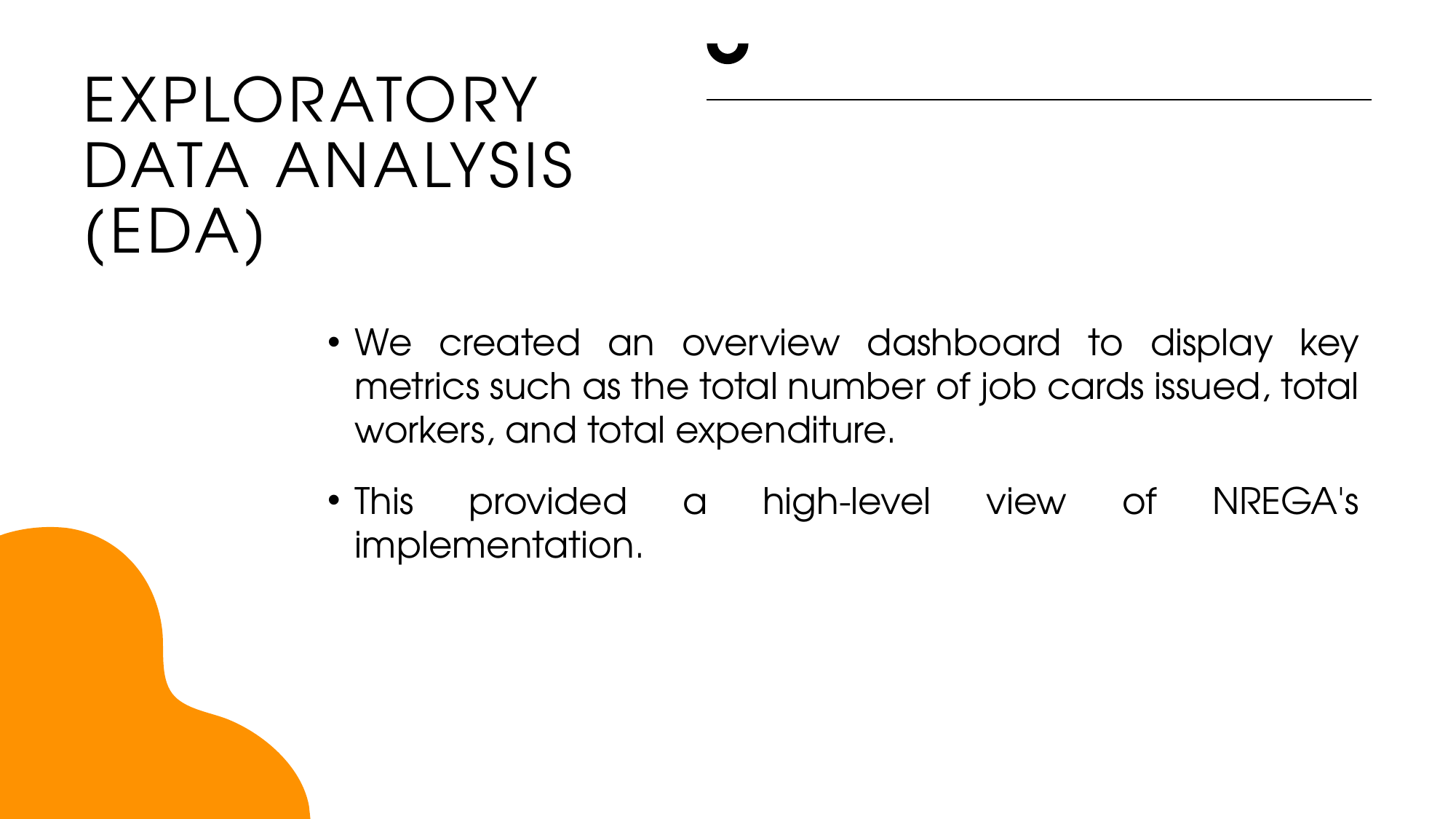

# Exploratory Data Analysis (EDA)
We created an overview dashboard to display key metrics such as the total number of job cards issued, total workers, and total expenditure.
This provided a high-level view of NREGA's implementation.